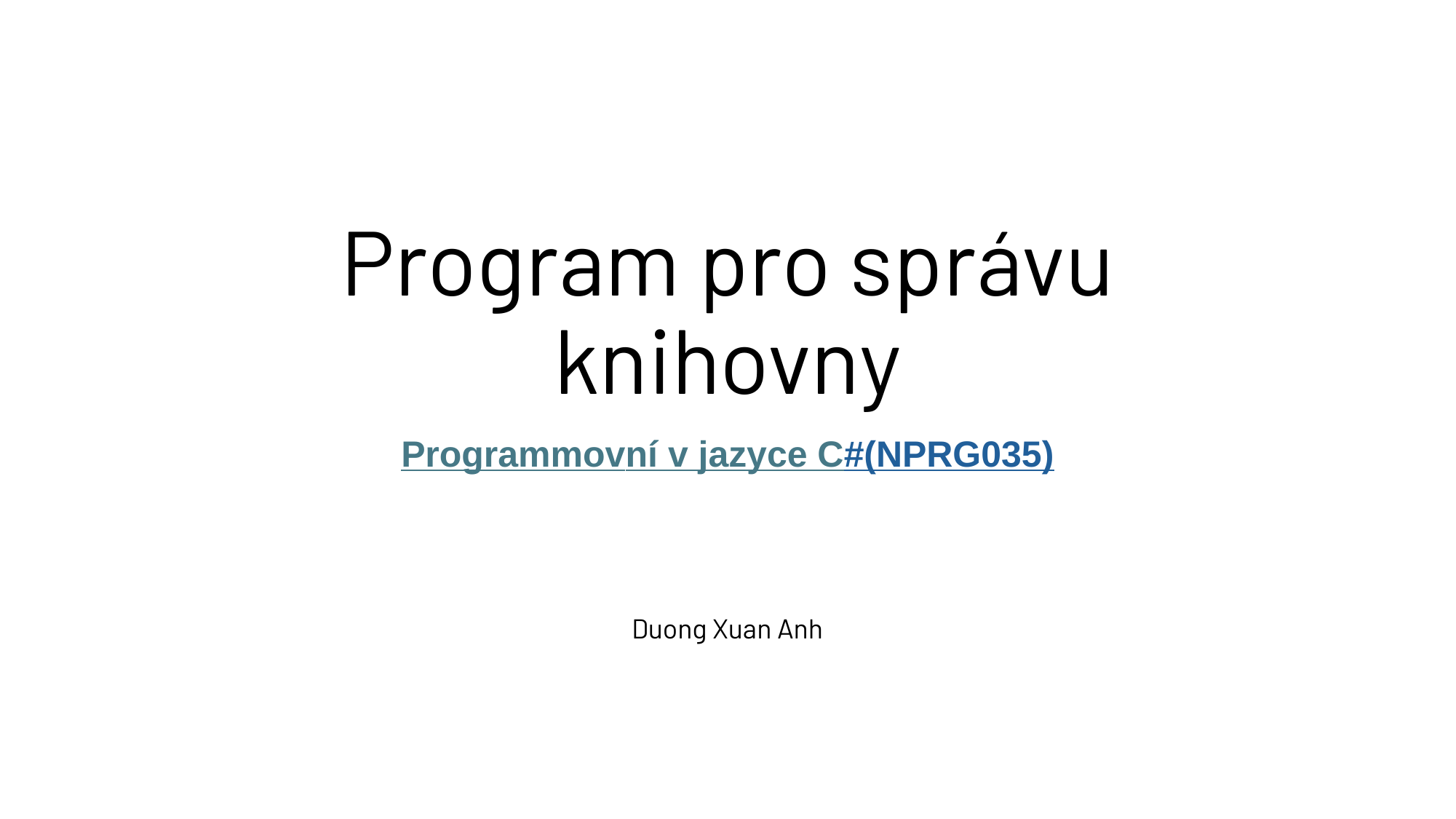

# Program pro správu knihovny
Programmovní v jazyce C#
(NPRG035)
Duong Xuan Anh